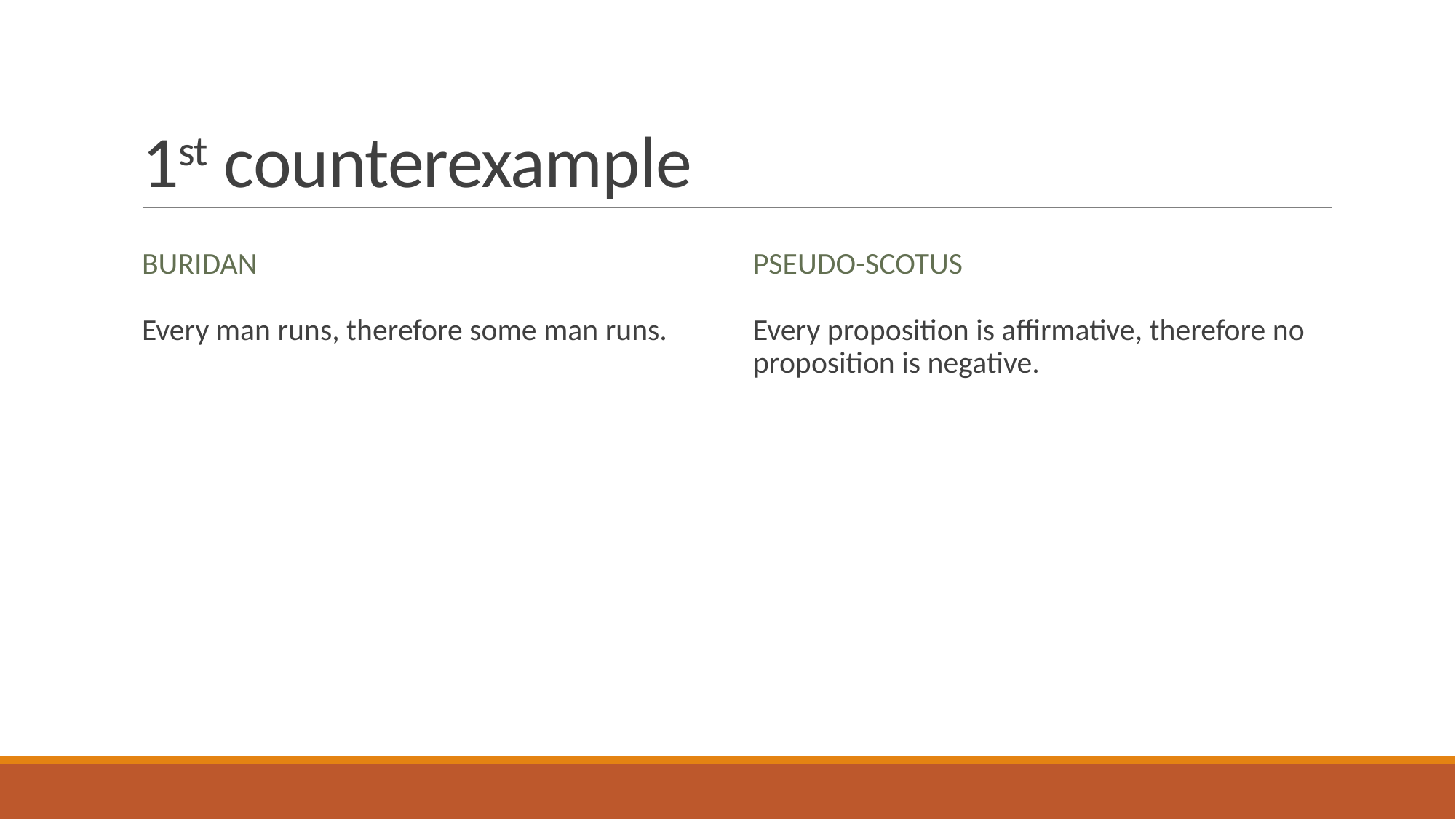

# 1st counterexample
Buridan
Pseudo-Scotus
Every man runs, therefore some man runs.

Every proposition is affirmative, therefore no proposition is negative.